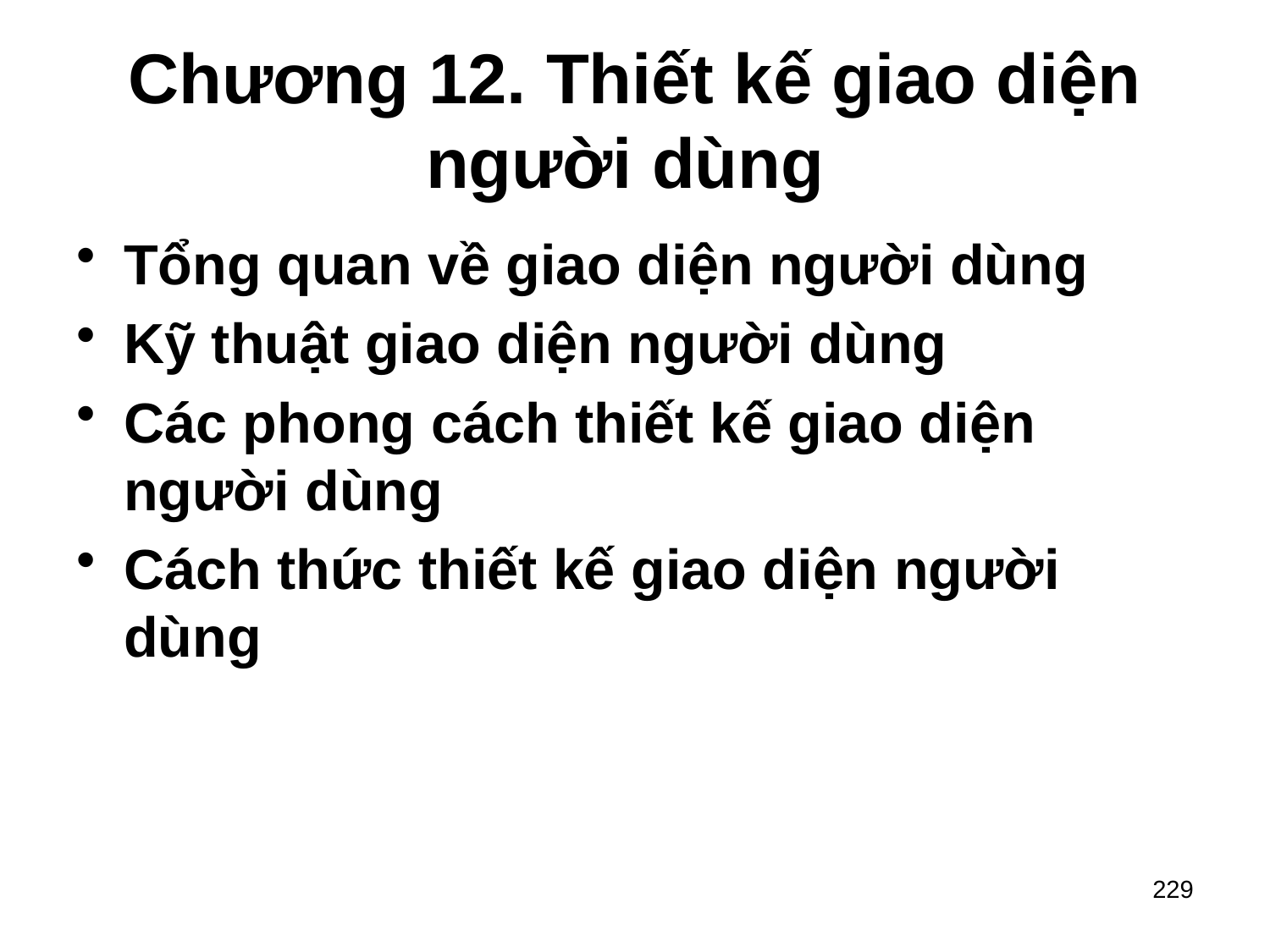

# Chương 12. Thiết kế giao diện người dùng
Tổng quan về giao diện người dùng
Kỹ thuật giao diện người dùng
Các phong cách thiết kế giao diện người dùng
Cách thức thiết kế giao diện người dùng
229